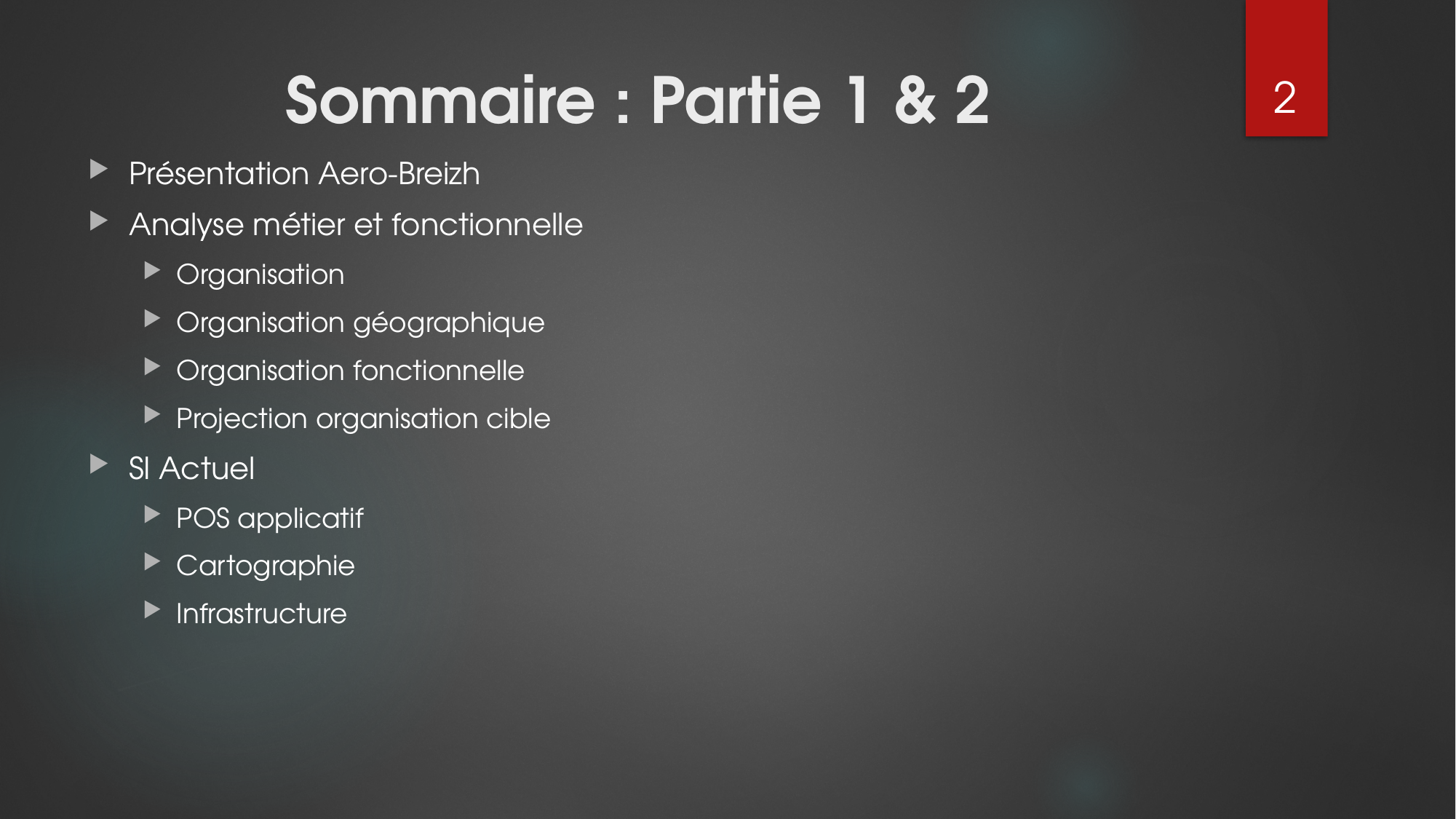

2
# Sommaire : Partie 1 & 2
Présentation Aero-Breizh
Analyse métier et fonctionnelle
Organisation
Organisation géographique
Organisation fonctionnelle
Projection organisation cible
SI Actuel
POS applicatif
Cartographie
Infrastructure